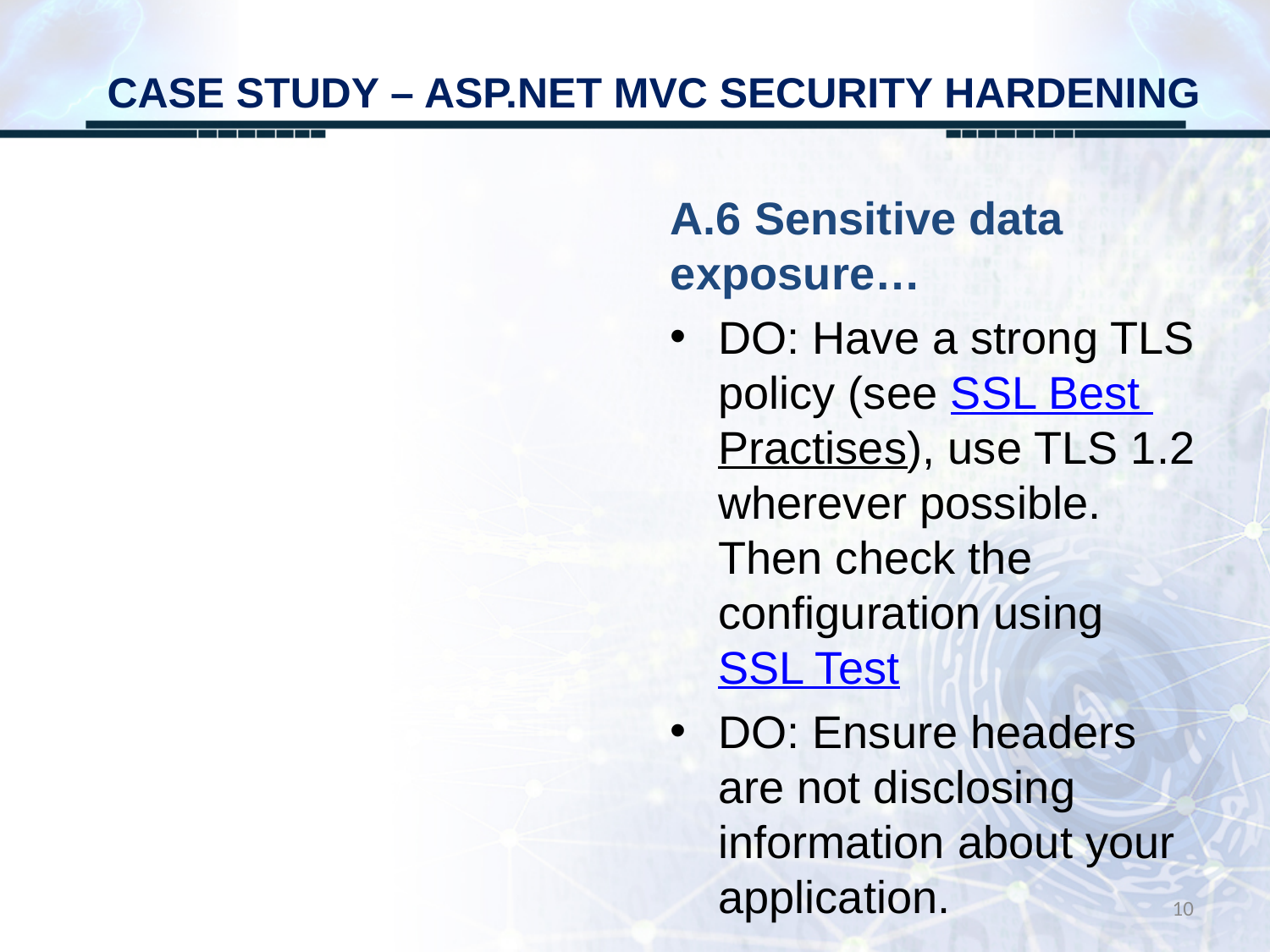

# CASE STUDY – ASP.NET MVC SECURITY HARDENING
A.6 Sensitive data exposure…
DO: Have a strong TLS policy (see SSL Best Practises), use TLS 1.2 wherever possible. Then check the configuration using SSL Test
DO: Ensure headers are not disclosing information about your application.
10